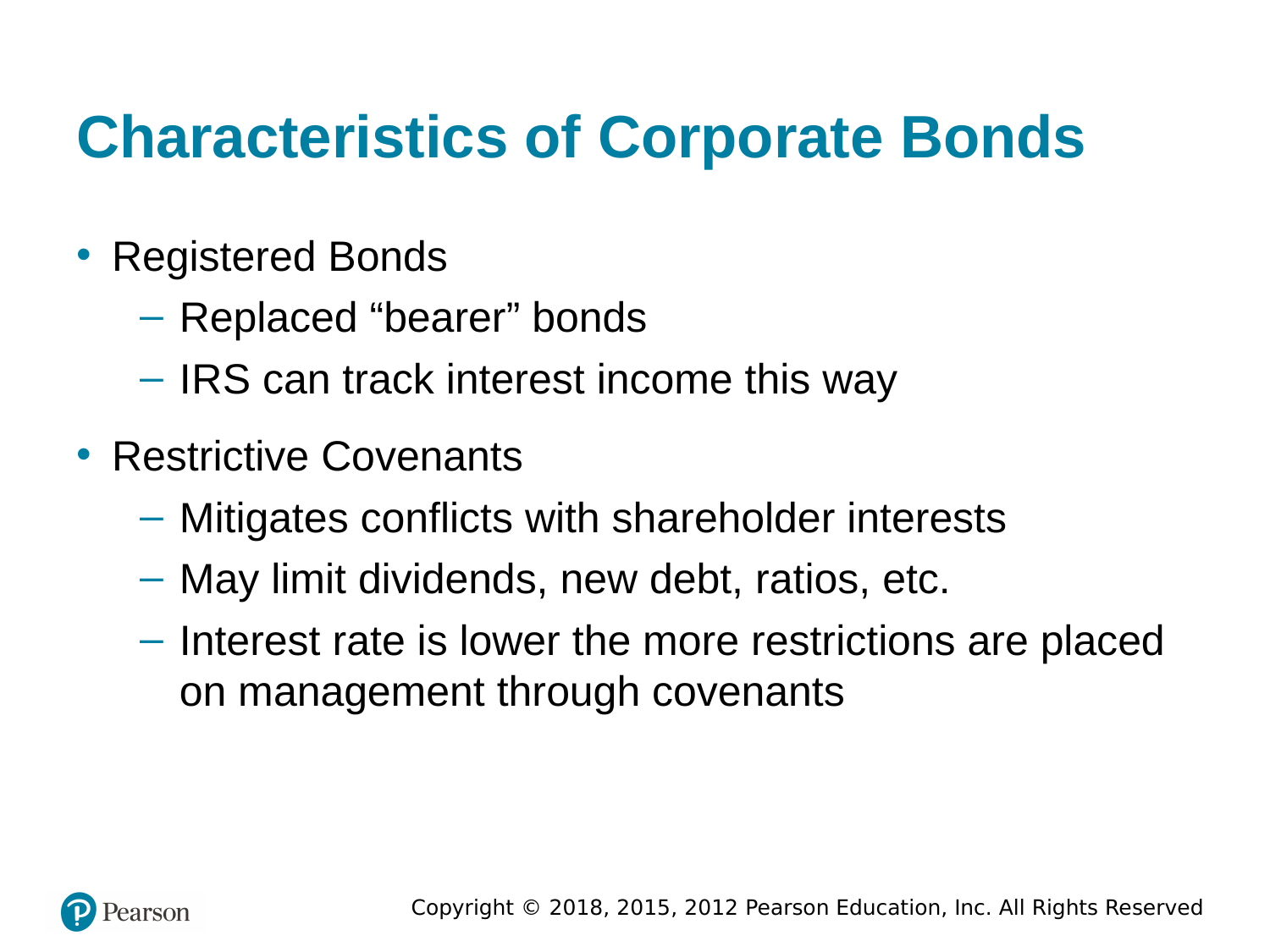

# Characteristics of Corporate Bonds
Registered Bonds
Replaced “bearer” bonds
I R S can track interest income this way
Restrictive Covenants
Mitigates conflicts with shareholder interests
May limit dividends, new debt, ratios, etc.
Interest rate is lower the more restrictions are placed on management through covenants